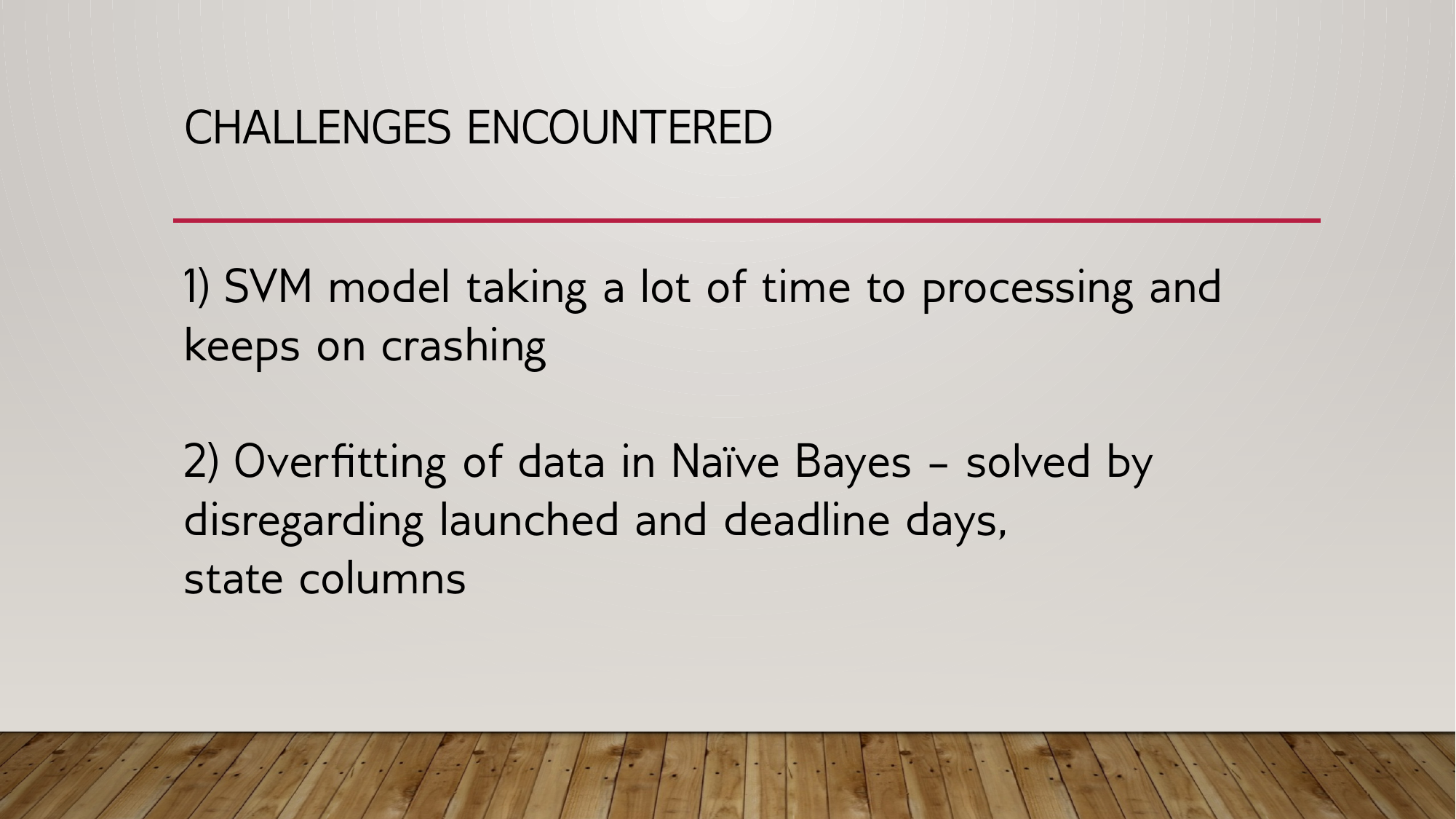

# CHALLENGES ENCOUNTERED
1) SVM model taking a lot of time to processing and keeps on crashing​
​
2) Overfitting of data in Naïve Bayes – solved by disregarding launched and deadline days, state columns ​
​